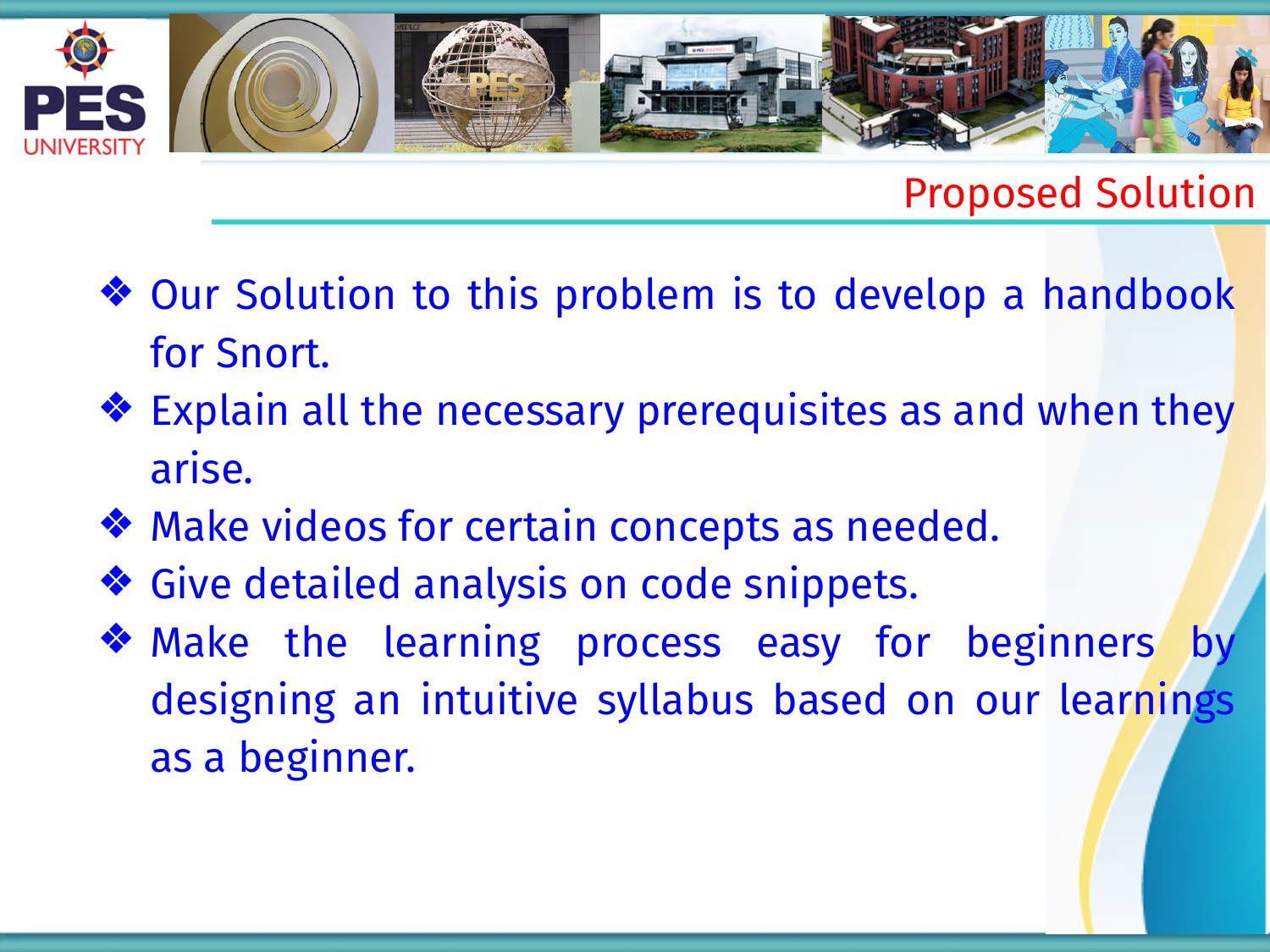

Proposed Solution

Our Solution to this problem is to develop a handbook for Snort.
Explain all the necessary prerequisites as and when they arise.
Make videos for certain concepts as needed.
Give detailed analysis on code snippets.
Make the learning process easy for beginners by designing an intuitive syllabus based on our learnings as a beginner.